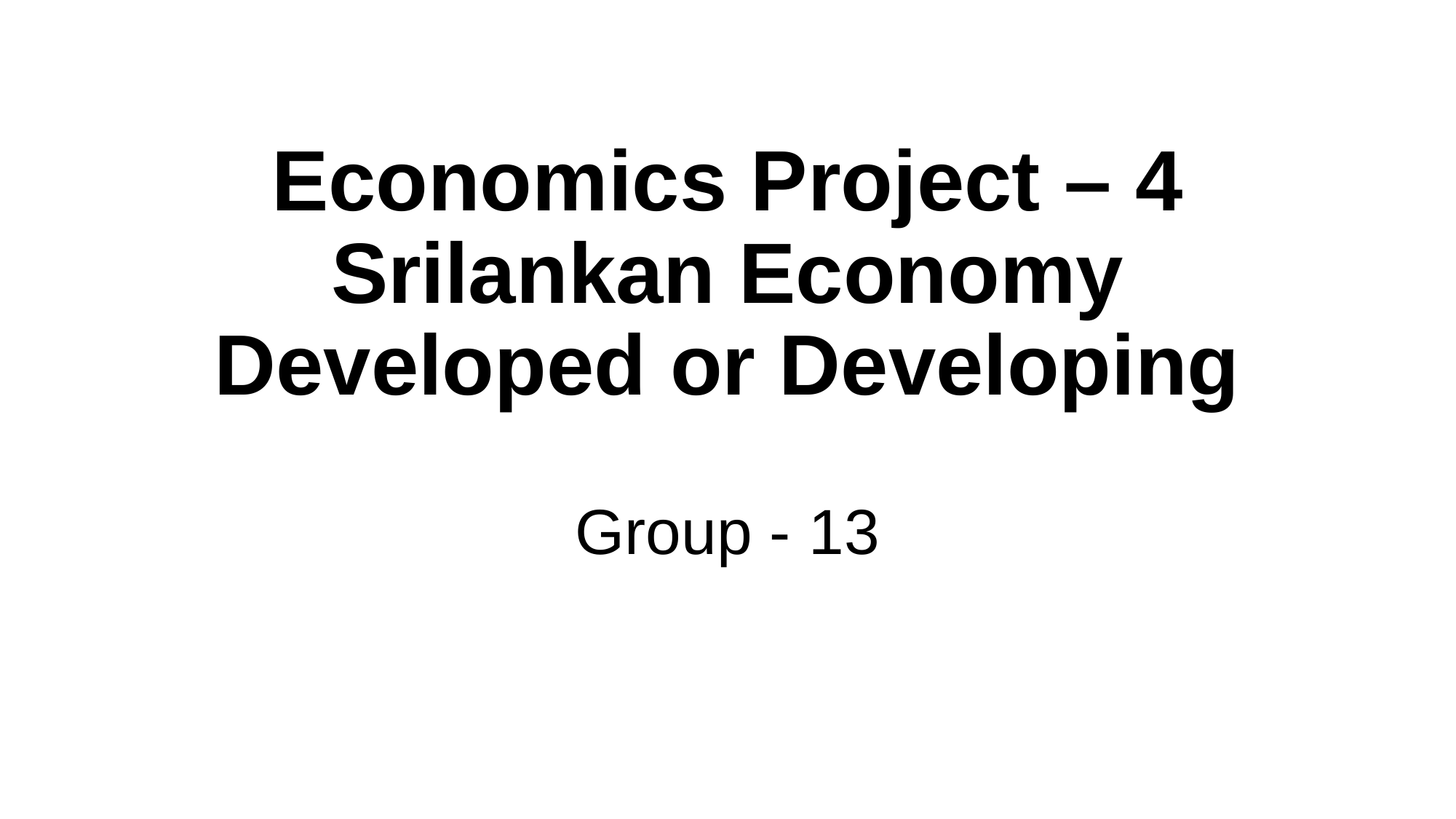

# Economics Project – 4 Srilankan Economy Developed or Developing
Group - 13